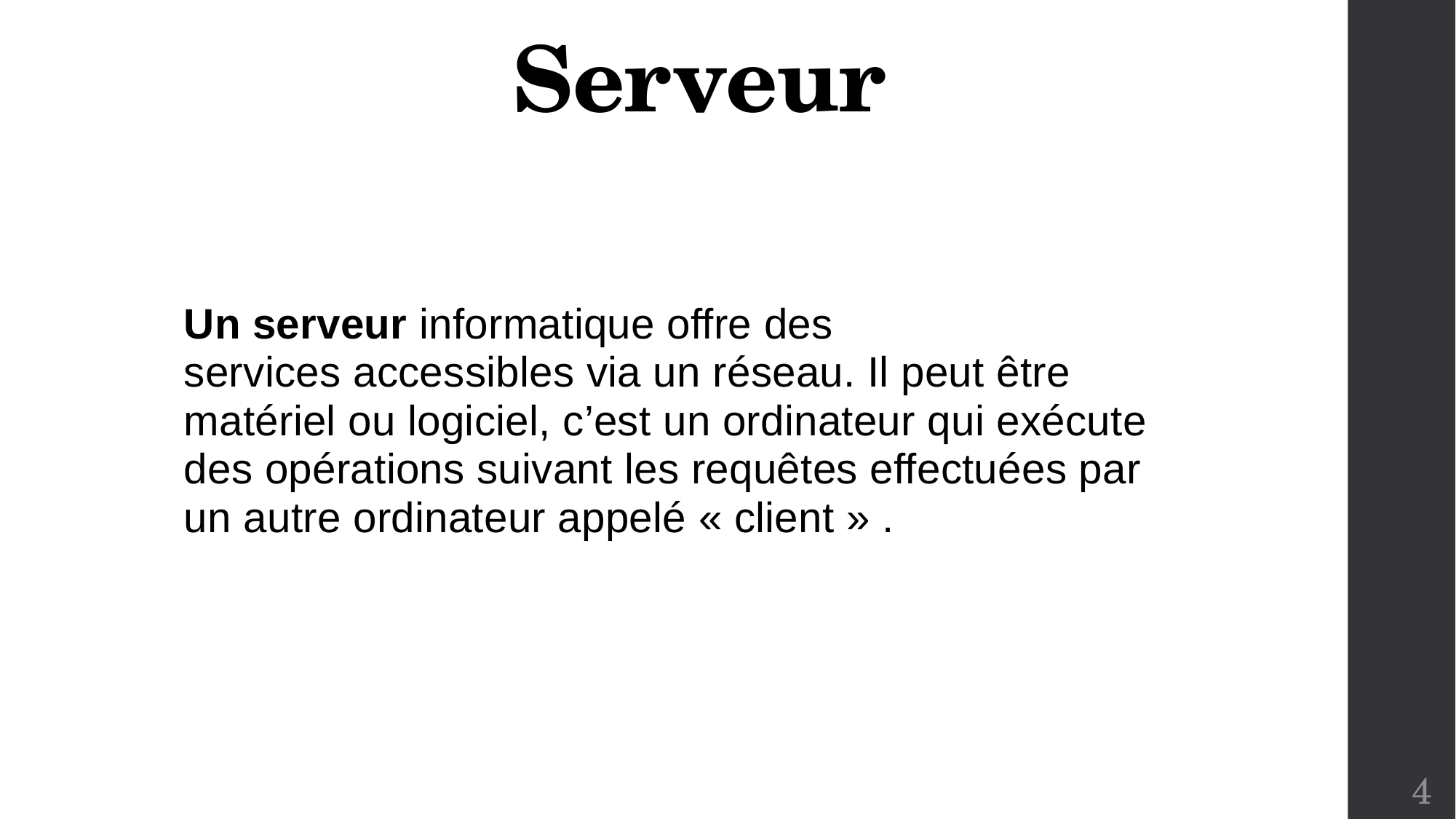

# Serveur
Un serveur informatique offre des services accessibles via un réseau. Il peut être matériel ou logiciel, c’est un ordinateur qui exécute des opérations suivant les requêtes effectuées par un autre ordinateur appelé « client » .

4